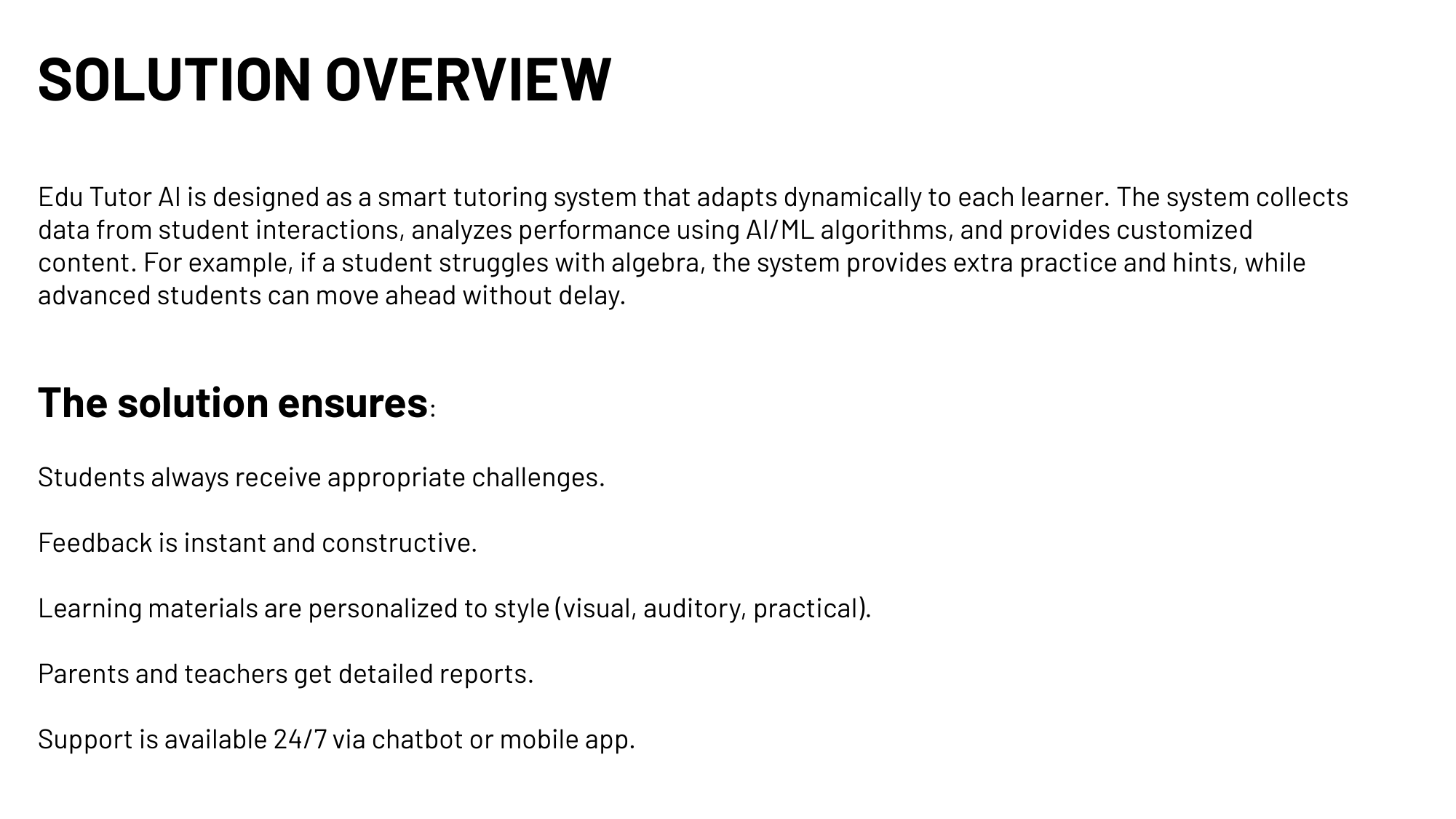

SOLUTION OVERVIEW

Edu Tutor AI is designed as a smart tutoring system that adapts dynamically to each learner. The system collects data from student interactions, analyzes performance using AI/ML algorithms, and provides customized content. For example, if a student struggles with algebra, the system provides extra practice and hints, while advanced students can move ahead without delay.

The solution ensures:

Students always receive appropriate challenges.

Feedback is instant and constructive.

Learning materials are personalized to style (visual, auditory, practical).

Parents and teachers get detailed reports.

Support is available 24/7 via chatbot or mobile app.